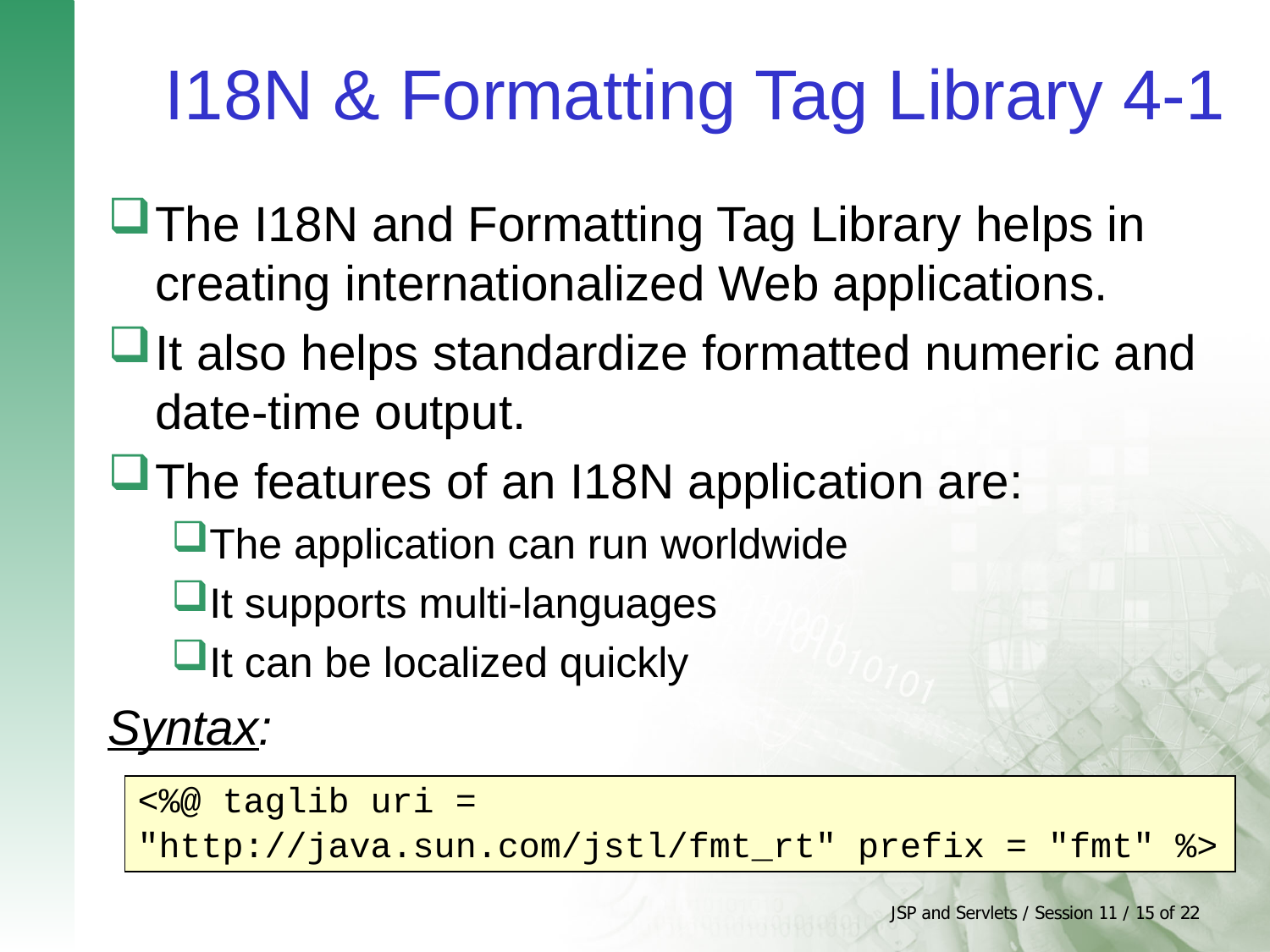

# I18N & Formatting Tag Library 4-1
The I18N and Formatting Tag Library helps in creating internationalized Web applications.
It also helps standardize formatted numeric and date-time output.
The features of an I18N application are:
The application can run worldwide
It supports multi-languages
It can be localized quickly
Syntax:

<%@ taglib uri =
"http://java.sun.com/jstl/fmt_rt" prefix = "fmt" %>